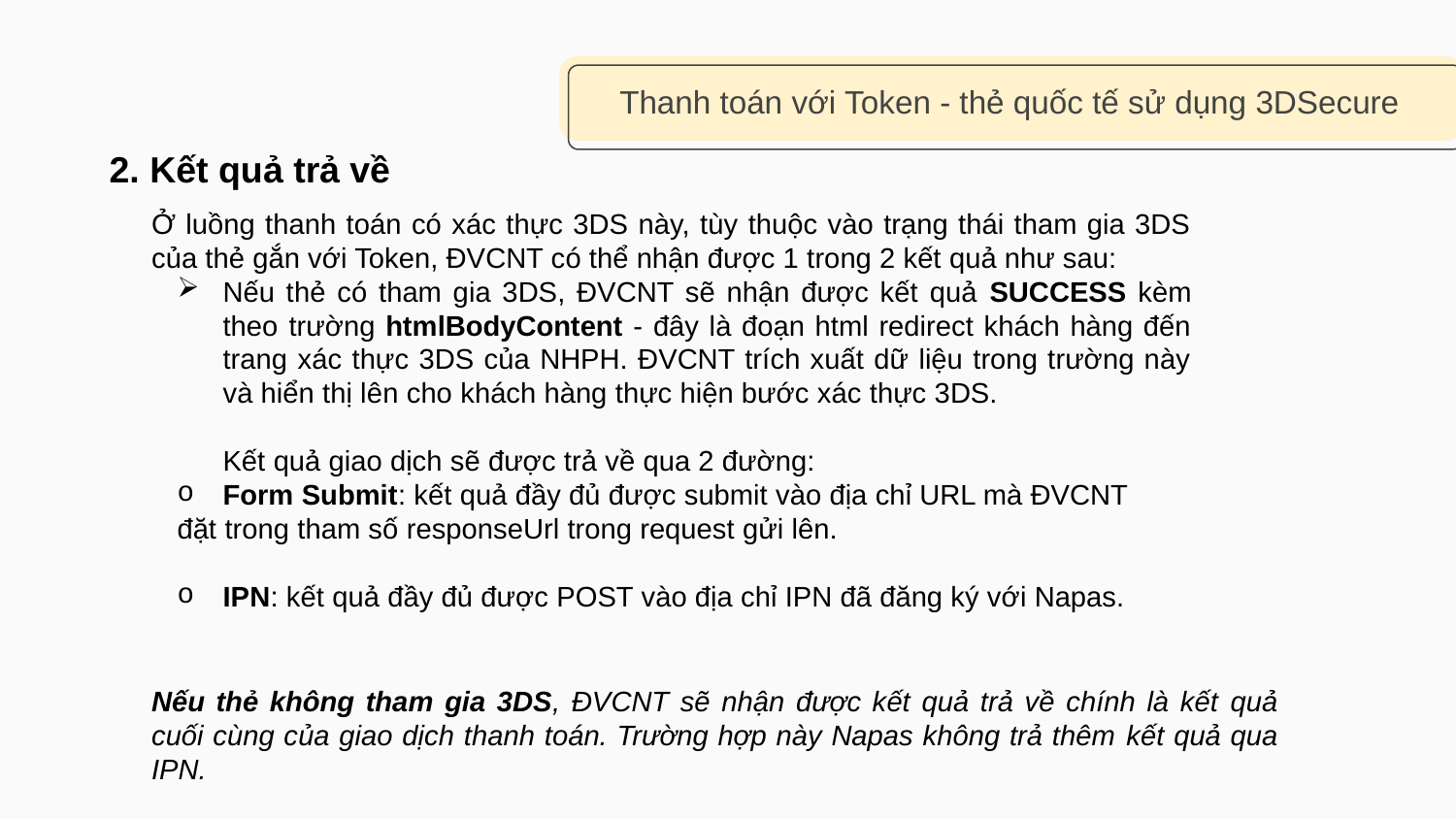

# Thanh toán với Token - thẻ quốc tế sử dụng 3DSecure
2. Kết quả trả về
Ở luồng thanh toán có xác thực 3DS này, tùy thuộc vào trạng thái tham gia 3DS của thẻ gắn với Token, ĐVCNT có thể nhận được 1 trong 2 kết quả như sau:
Nếu thẻ có tham gia 3DS, ĐVCNT sẽ nhận được kết quả SUCCESS kèm theo trường htmlBodyContent - đây là đoạn html redirect khách hàng đến trang xác thực 3DS của NHPH. ĐVCNT trích xuất dữ liệu trong trường này và hiển thị lên cho khách hàng thực hiện bước xác thực 3DS.

	Kết quả giao dịch sẽ được trả về qua 2 đường:
Form Submit: kết quả đầy đủ được submit vào địa chỉ URL mà ĐVCNT
đặt trong tham số responseUrl trong request gửi lên.

IPN: kết quả đầy đủ được POST vào địa chỉ IPN đã đăng ký với Napas.
Nếu thẻ không tham gia 3DS, ĐVCNT sẽ nhận được kết quả trả về chính là kết quả cuối cùng của giao dịch thanh toán. Trường hợp này Napas không trả thêm kết quả qua IPN.